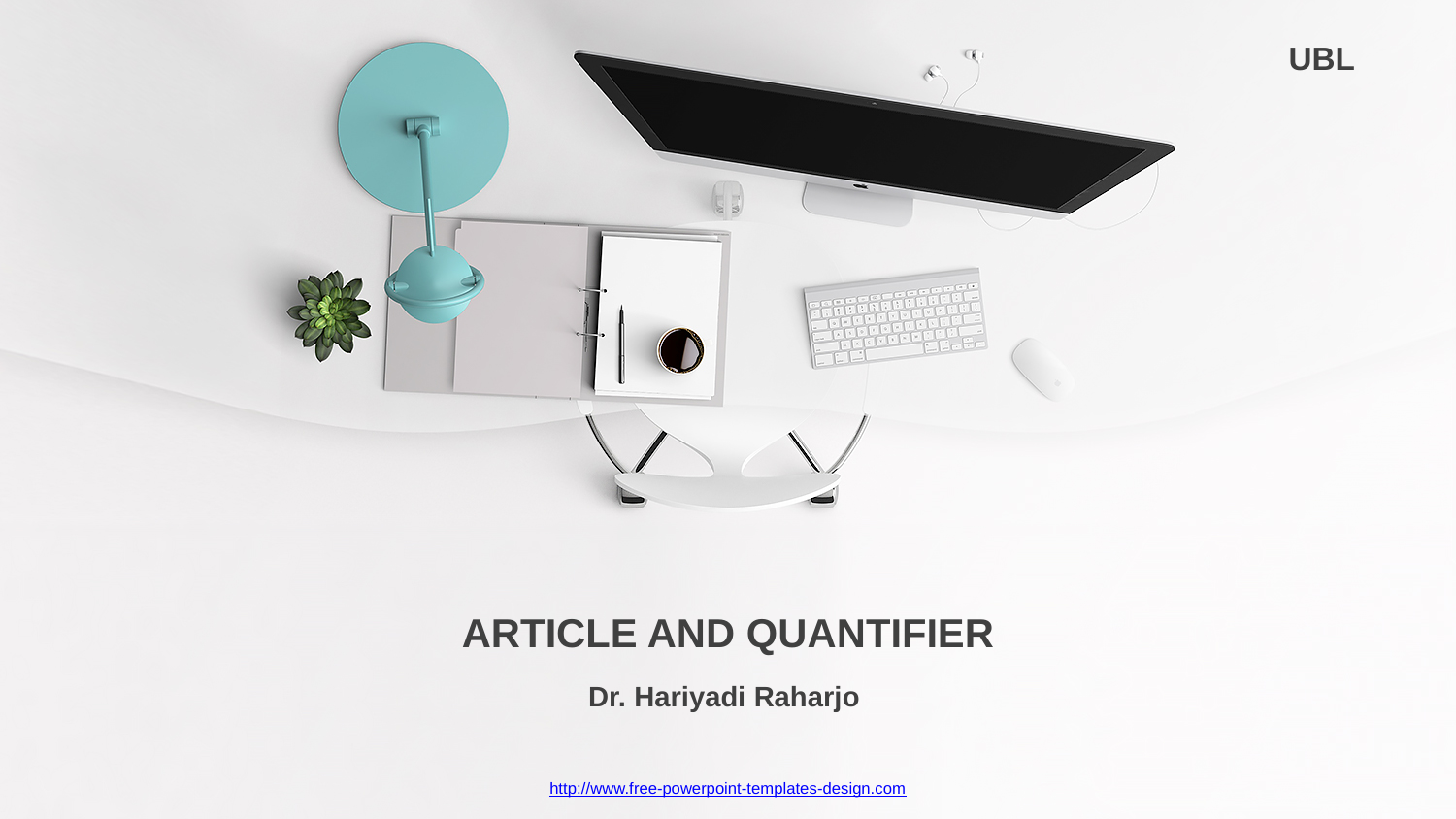

UBL
ARTICLE AND QUANTIFIER
Dr. Hariyadi Raharjo
http://www.free-powerpoint-templates-design.com